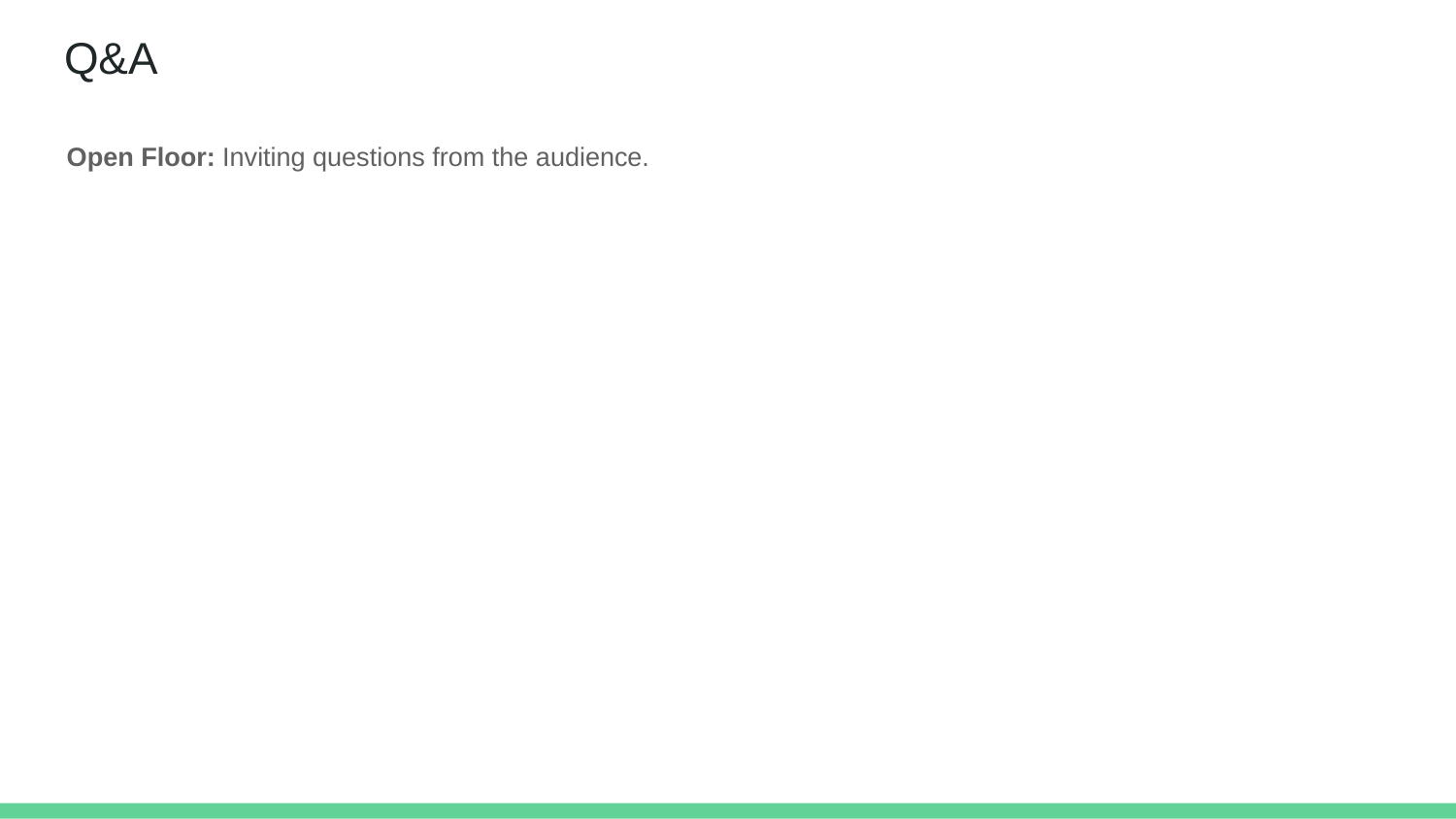

# Q&A
Open Floor: Inviting questions from the audience.